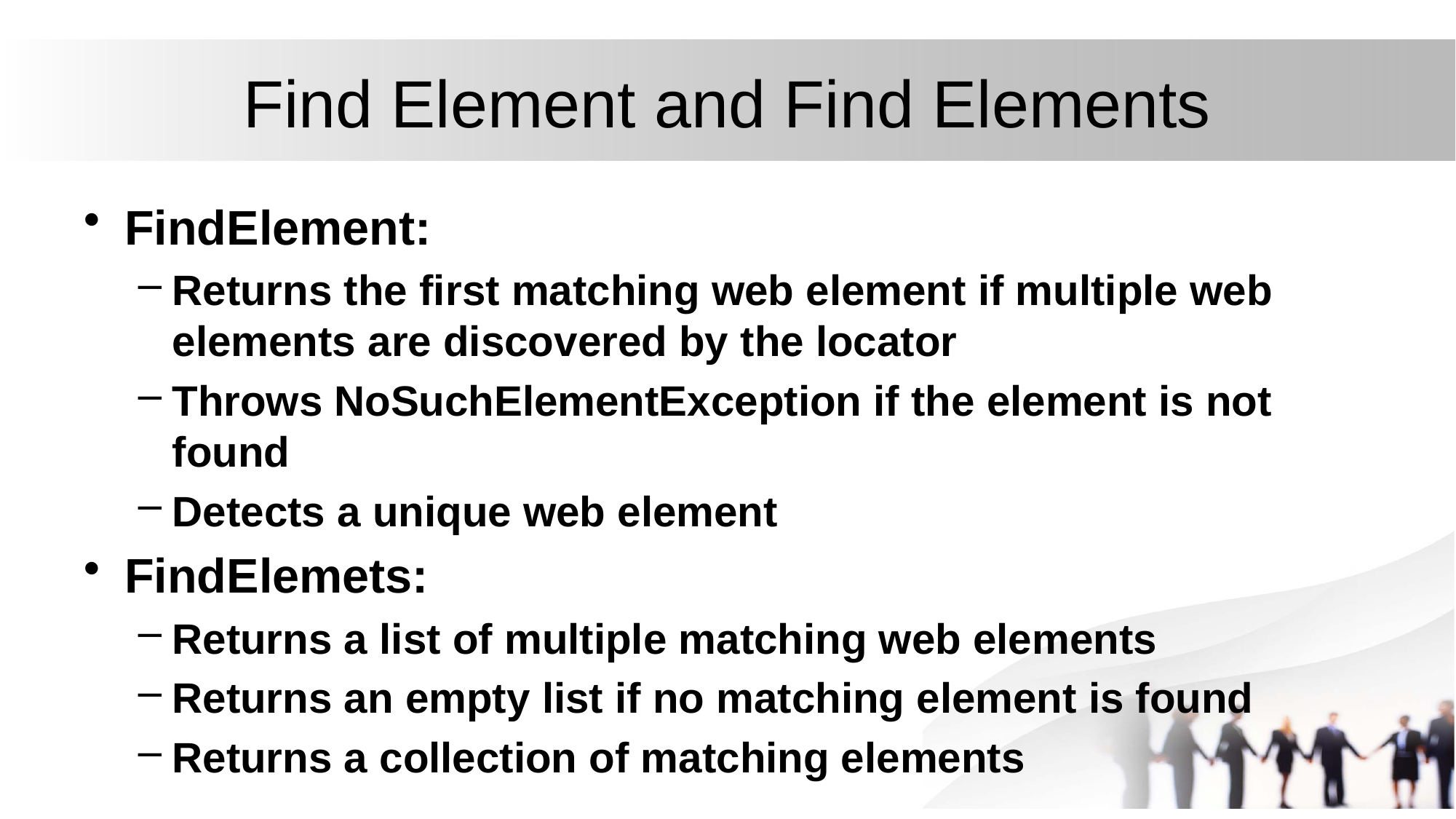

# Find Element and Find Elements
FindElement:
Returns the first matching web element if multiple web elements are discovered by the locator
Throws NoSuchElementException if the element is not found
Detects a unique web element
FindElemets:
Returns a list of multiple matching web elements
Returns an empty list if no matching element is found
Returns a collection of matching elements